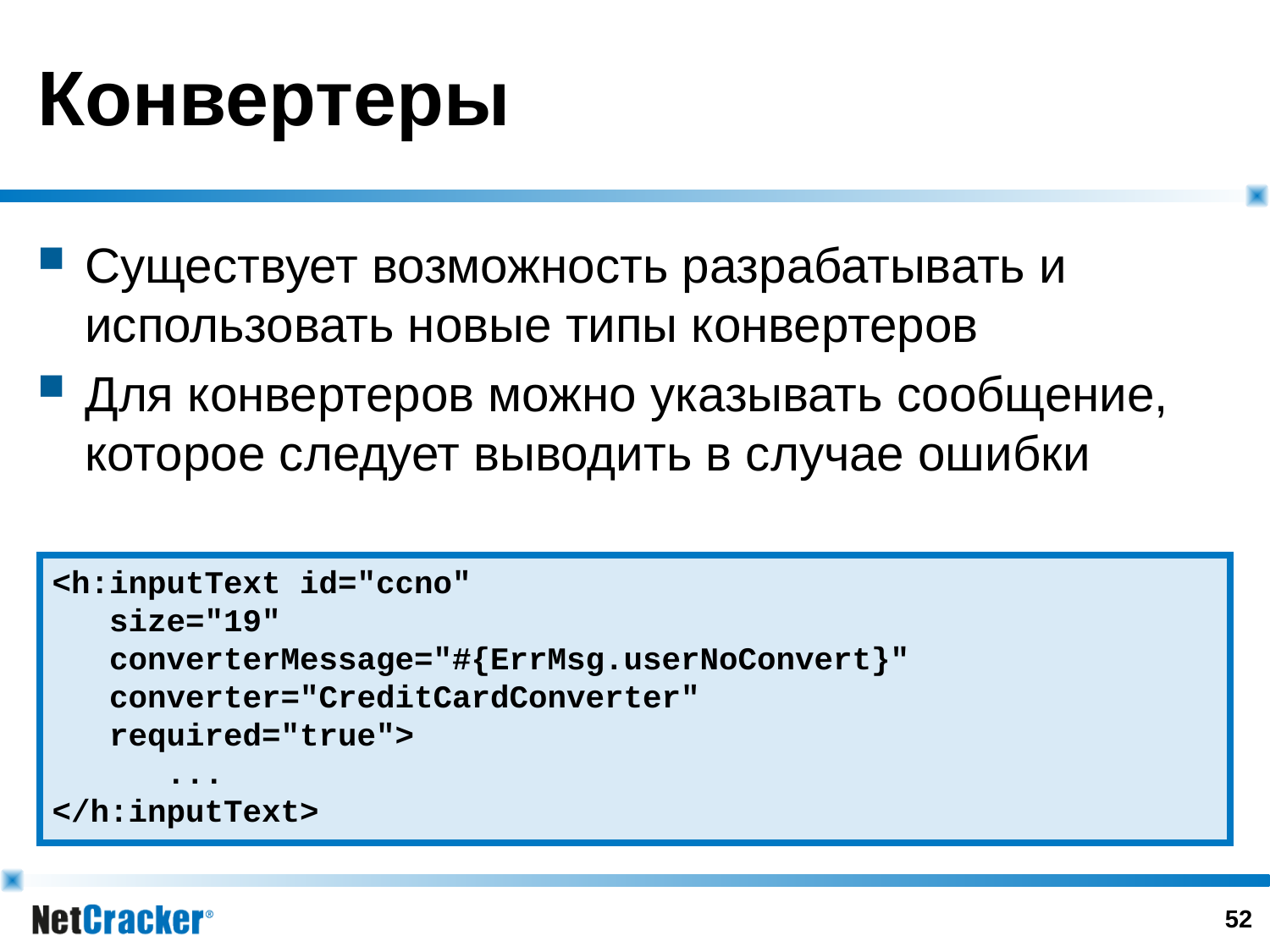

# Конвертеры
Существует возможность разрабатывать и использовать новые типы конвертеров
Для конвертеров можно указывать сообщение, которое следует выводить в случае ошибки

<h:inputText id="ccno"
   size="19"
   converterMessage="#{ErrMsg.userNoConvert}"
   converter="CreditCardConverter"
   required="true">
      ...
</h:inputText>
52